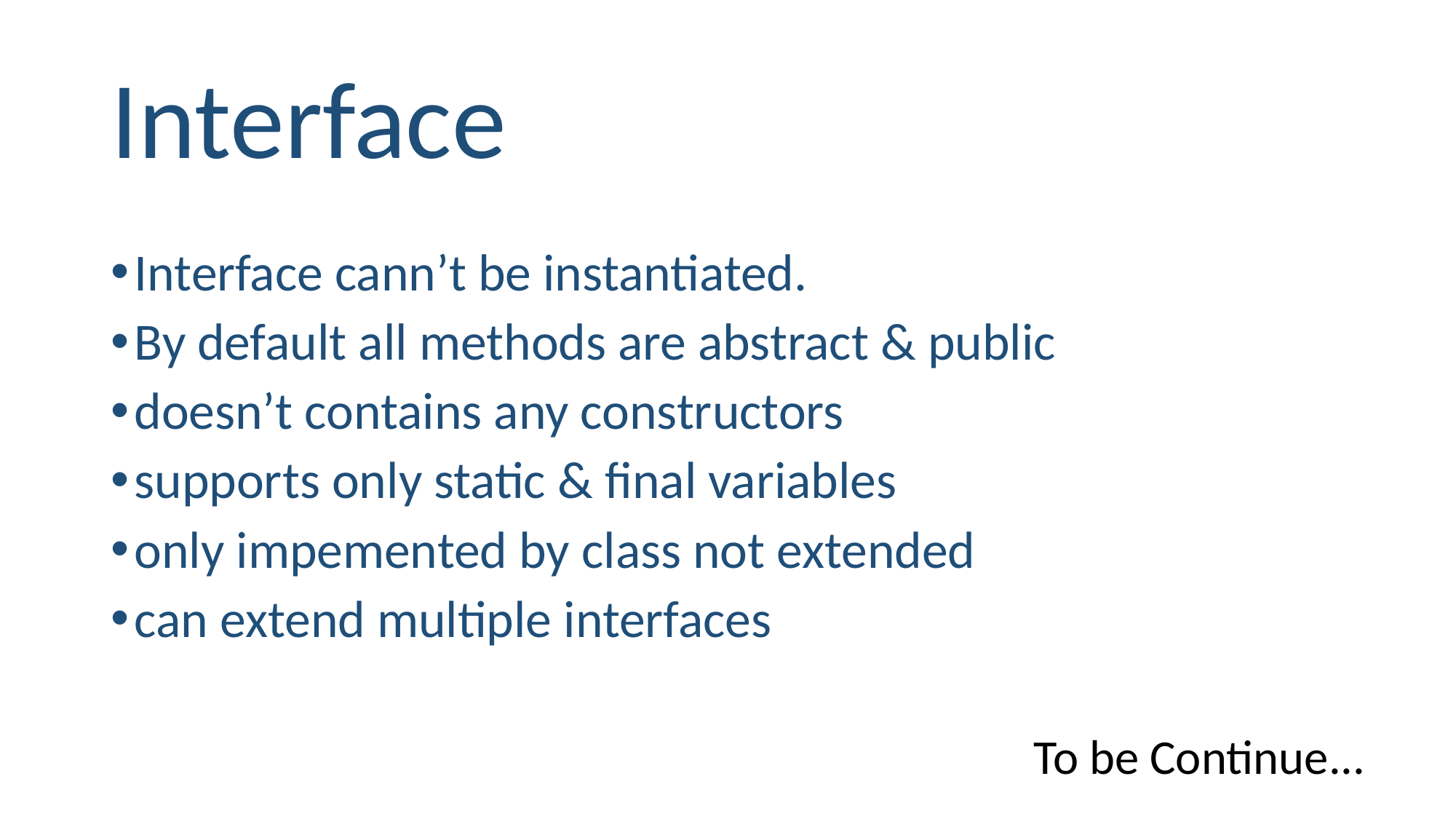

# Interface
Interface cann’t be instantiated.
By default all methods are abstract & public
doesn’t contains any constructors
supports only static & final variables
only impemented by class not extended
can extend multiple interfaces
         To be Continue...